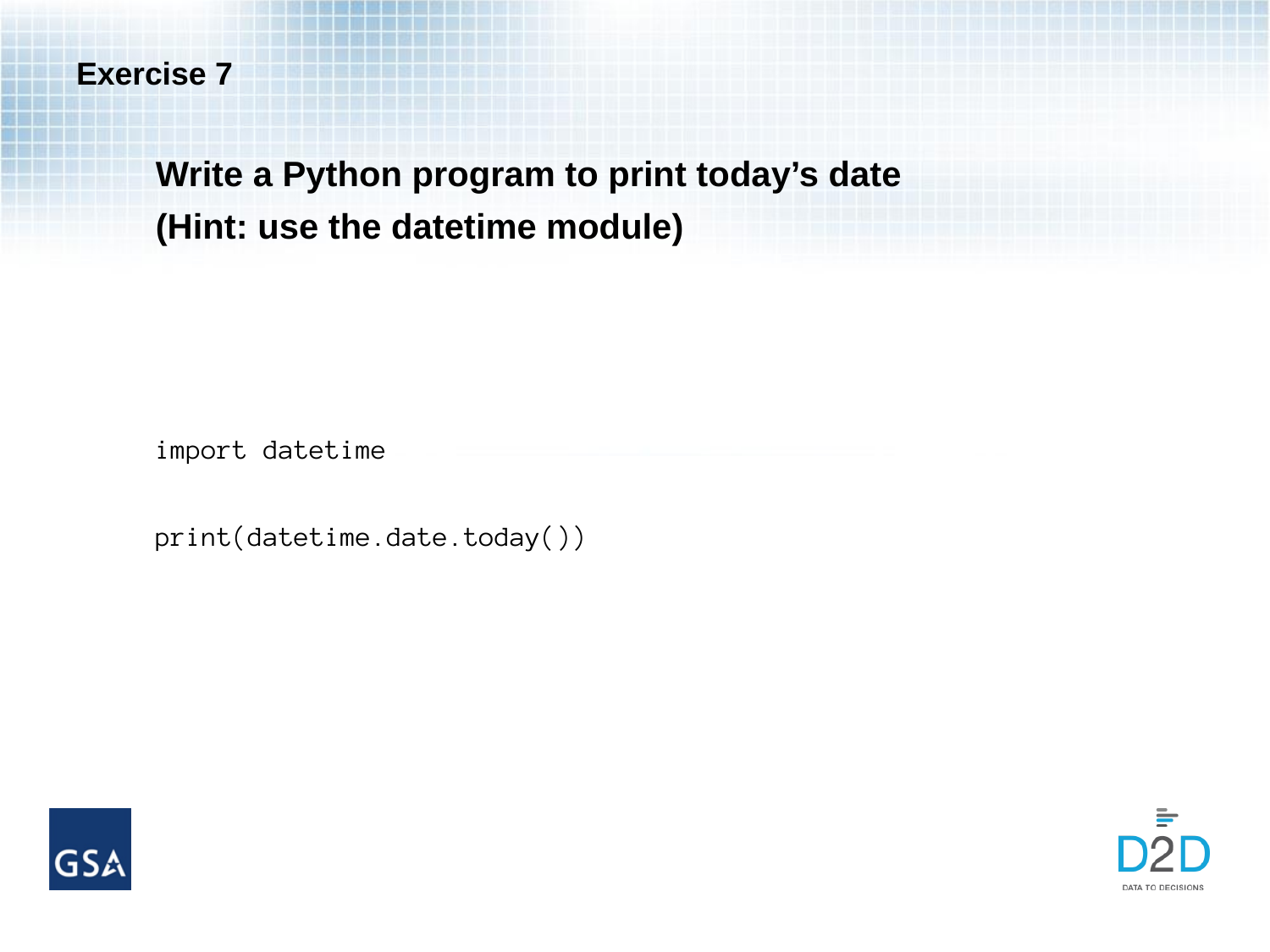

# Exercise 7
Write a Python program to print today’s date
(Hint: use the datetime module)

import datetime

print(datetime.date.today())